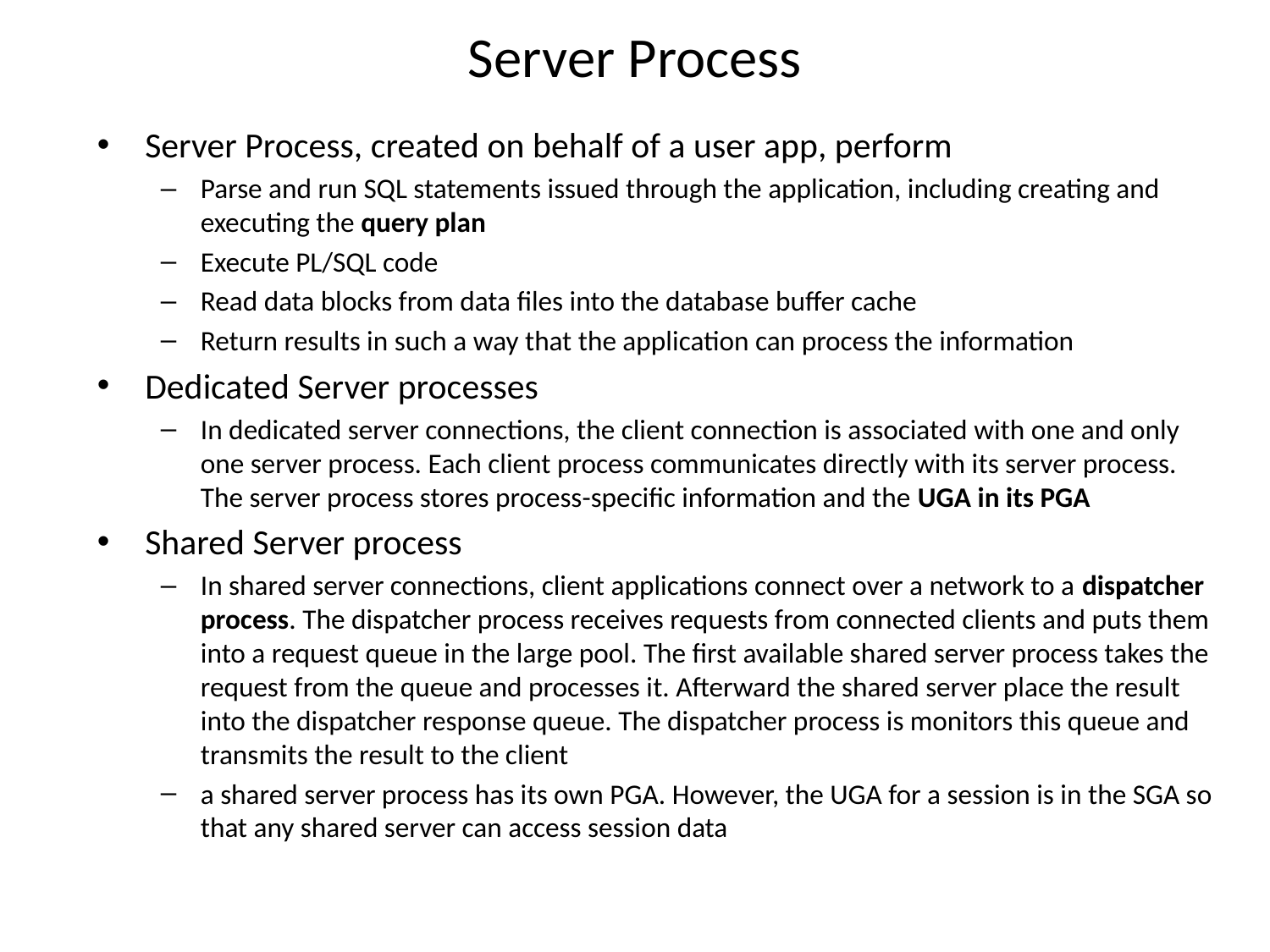

# Server Process
Server Process, created on behalf of a user app, perform
Parse and run SQL statements issued through the application, including creating and executing the query plan
Execute PL/SQL code
Read data blocks from data files into the database buffer cache
Return results in such a way that the application can process the information
Dedicated Server processes
In dedicated server connections, the client connection is associated with one and only one server process. Each client process communicates directly with its server process. The server process stores process-specific information and the UGA in its PGA
Shared Server process
In shared server connections, client applications connect over a network to a dispatcher process. The dispatcher process receives requests from connected clients and puts them into a request queue in the large pool. The first available shared server process takes the request from the queue and processes it. Afterward the shared server place the result into the dispatcher response queue. The dispatcher process is monitors this queue and transmits the result to the client
a shared server process has its own PGA. However, the UGA for a session is in the SGA so that any shared server can access session data